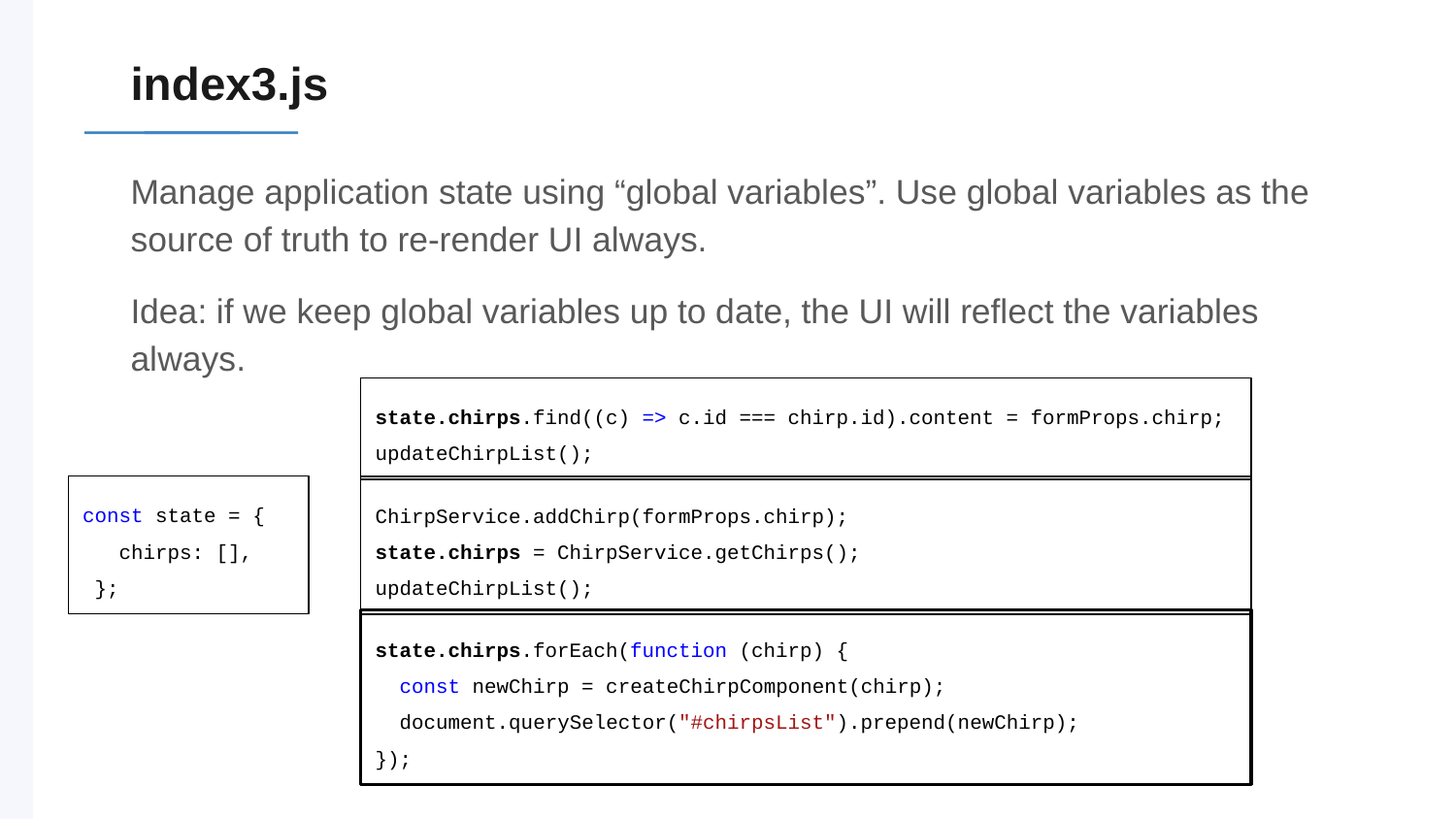

# index3.js
Manage application state using “global variables”. Use global variables as the source of truth to re-render UI always.
Idea: if we keep global variables up to date, the UI will reflect the variables always.

state.chirps.find((c) => c.id === chirp.id).content = formProps.chirp;
updateChirpList();
const state = {
   chirps: [],
 };
ChirpService.addChirp(formProps.chirp);
state.chirps = ChirpService.getChirps();
updateChirpList();
state.chirps.forEach(function (chirp) {
  const newChirp = createChirpComponent(chirp);
  document.querySelector("#chirpsList").prepend(newChirp);
});